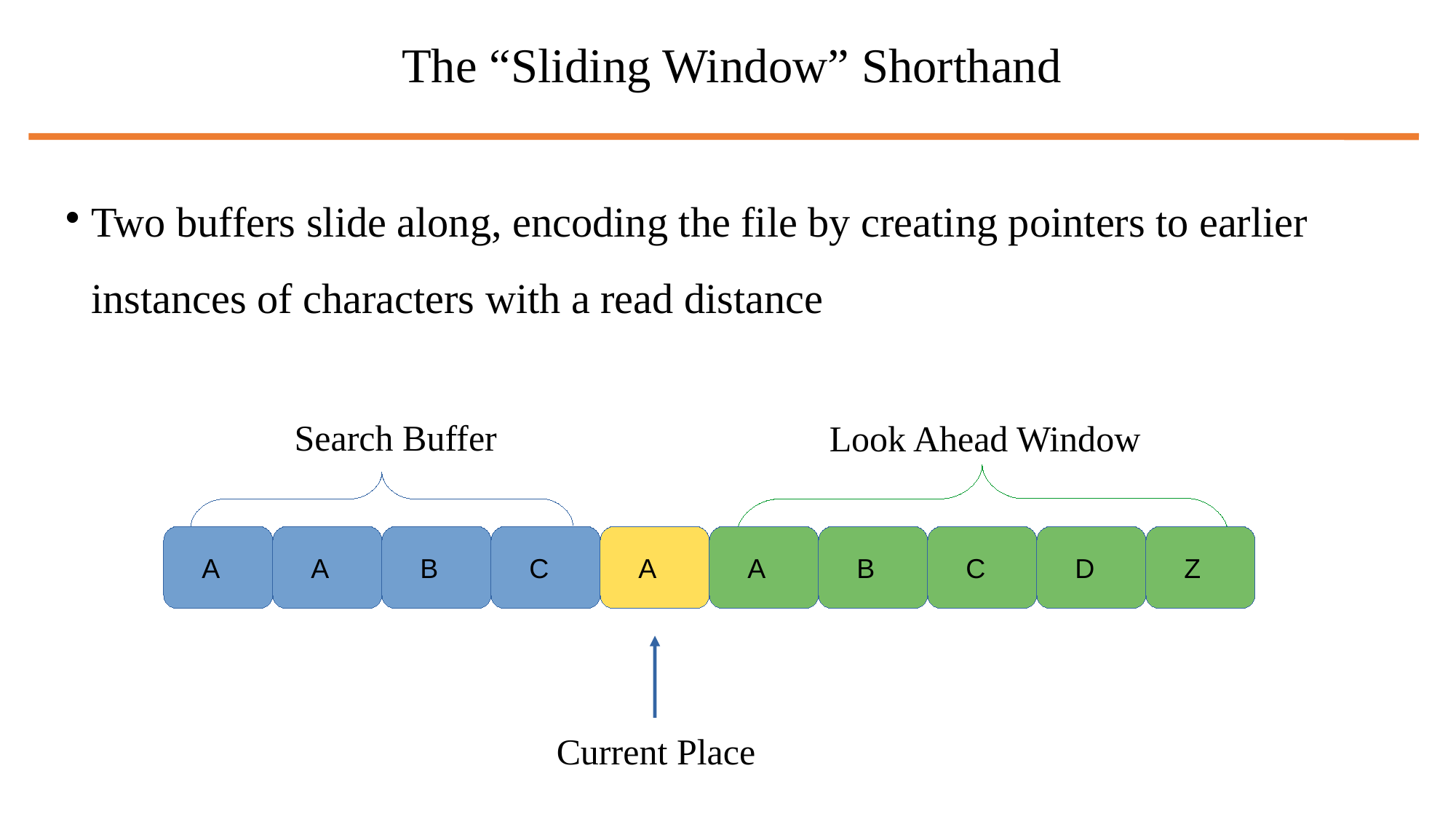

# The “Sliding Window” Shorthand

Two buffers slide along, encoding the file by creating pointers to earlier instances of characters with a read distance

Search Buffer
Look Ahead Window

A
A
B
C
A
A
B
C
D
Z

Current Place